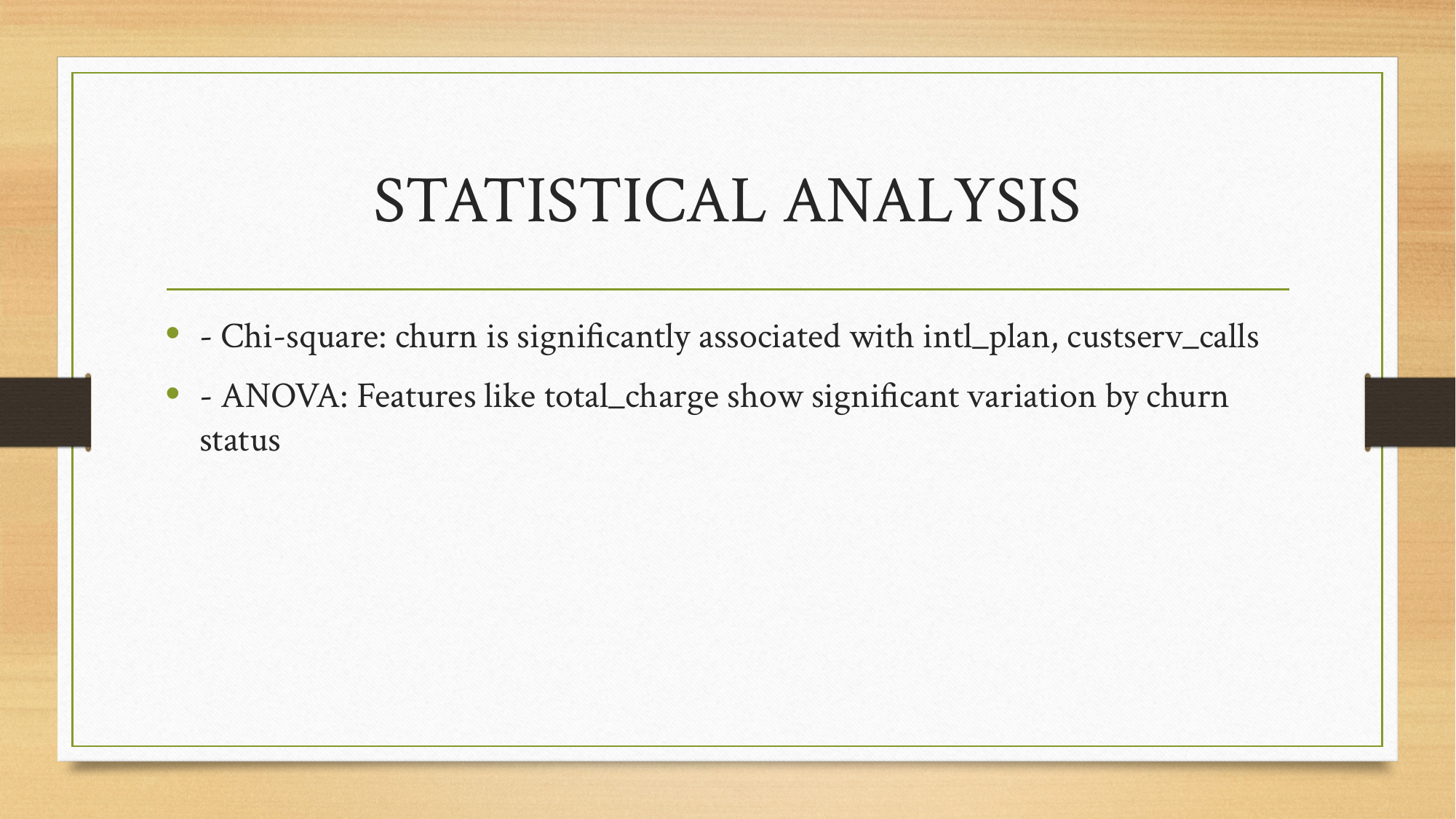

# STATISTICAL ANALYSIS
- Chi-square: churn is significantly associated with intl_plan, custserv_calls
- ANOVA: Features like total_charge show significant variation by churn status